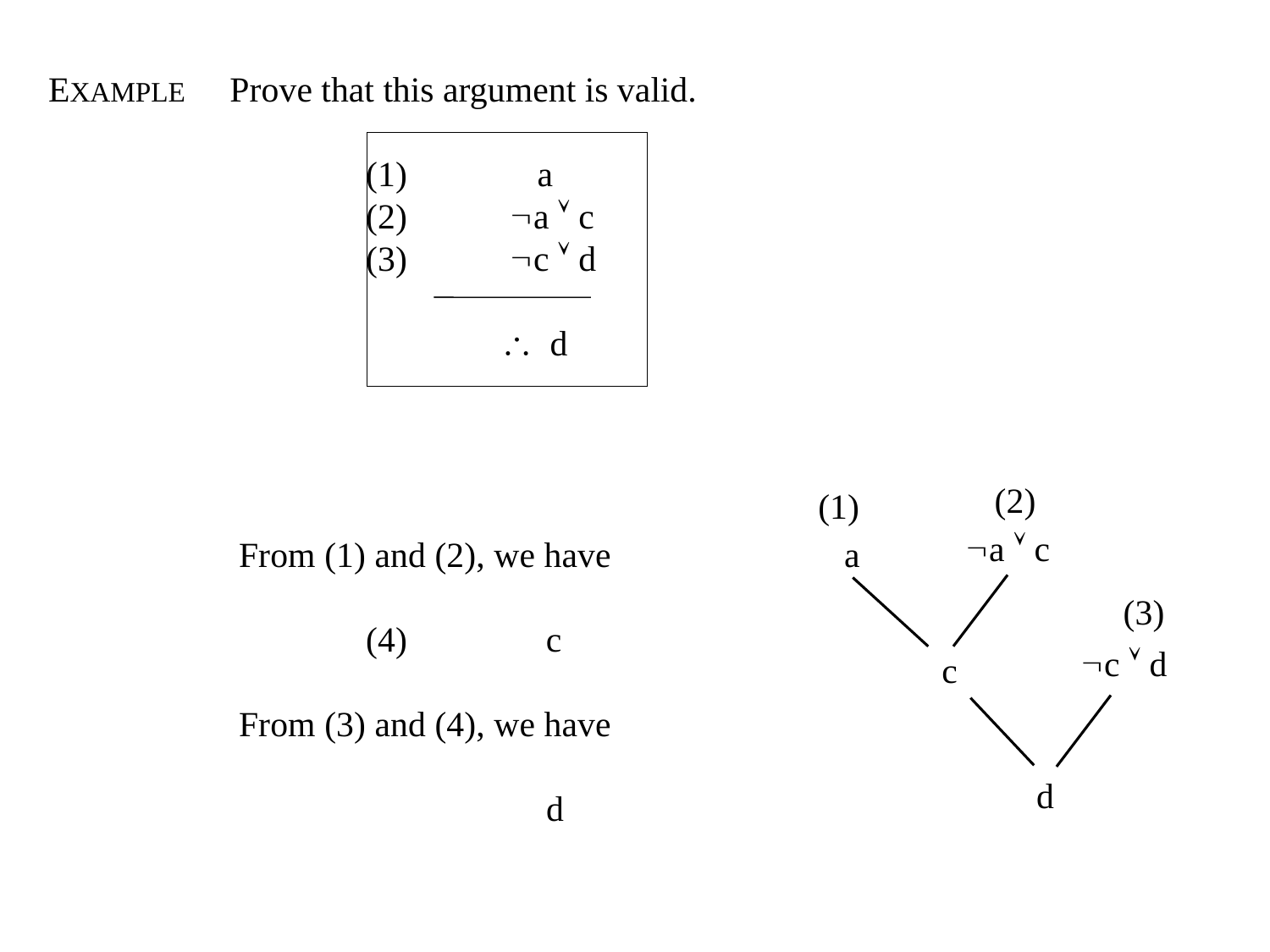

EXAMPLE     Prove that this argument is valid.

	(1)	     a
	(2)	  ¬a ∨ c
	(3)	  ¬c ∨ d

		 ∴  d

From (1) and (2), we have

	(4)	      c

From (3) and (4), we have

		      d

(2)
(1)
¬a ∨ c
a

(3)
¬c ∨ d
c

d